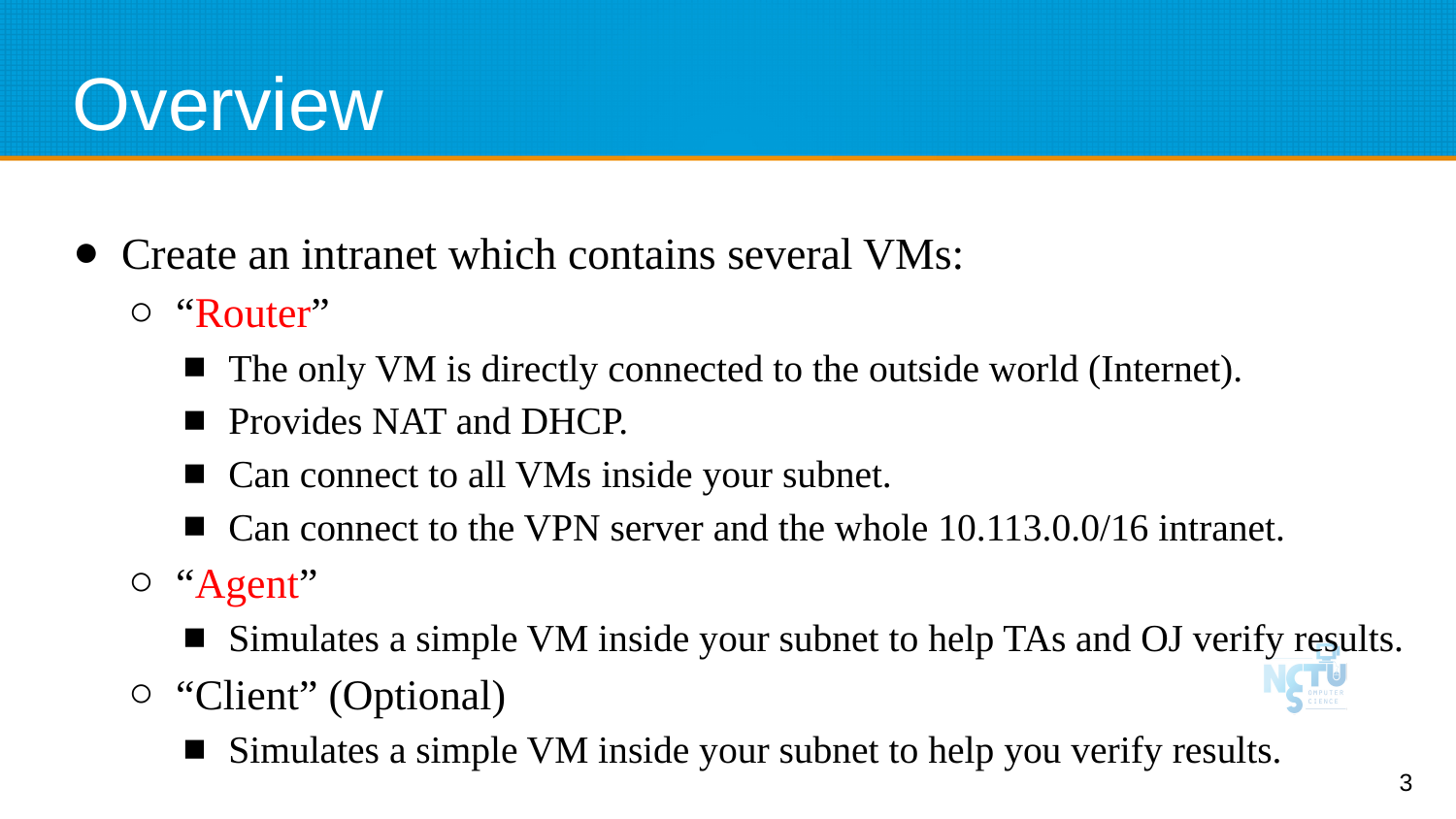

# Overview
Create an intranet which contains several VMs:
“Router”
The only VM is directly connected to the outside world (Internet).
Provides NAT and DHCP.
Can connect to all VMs inside your subnet.
Can connect to the VPN server and the whole 10.113.0.0/16 intranet.
“Agent”
Simulates a simple VM inside your subnet to help TAs and OJ verify results.
“Client” (Optional)
Simulates a simple VM inside your subnet to help you verify results.
3